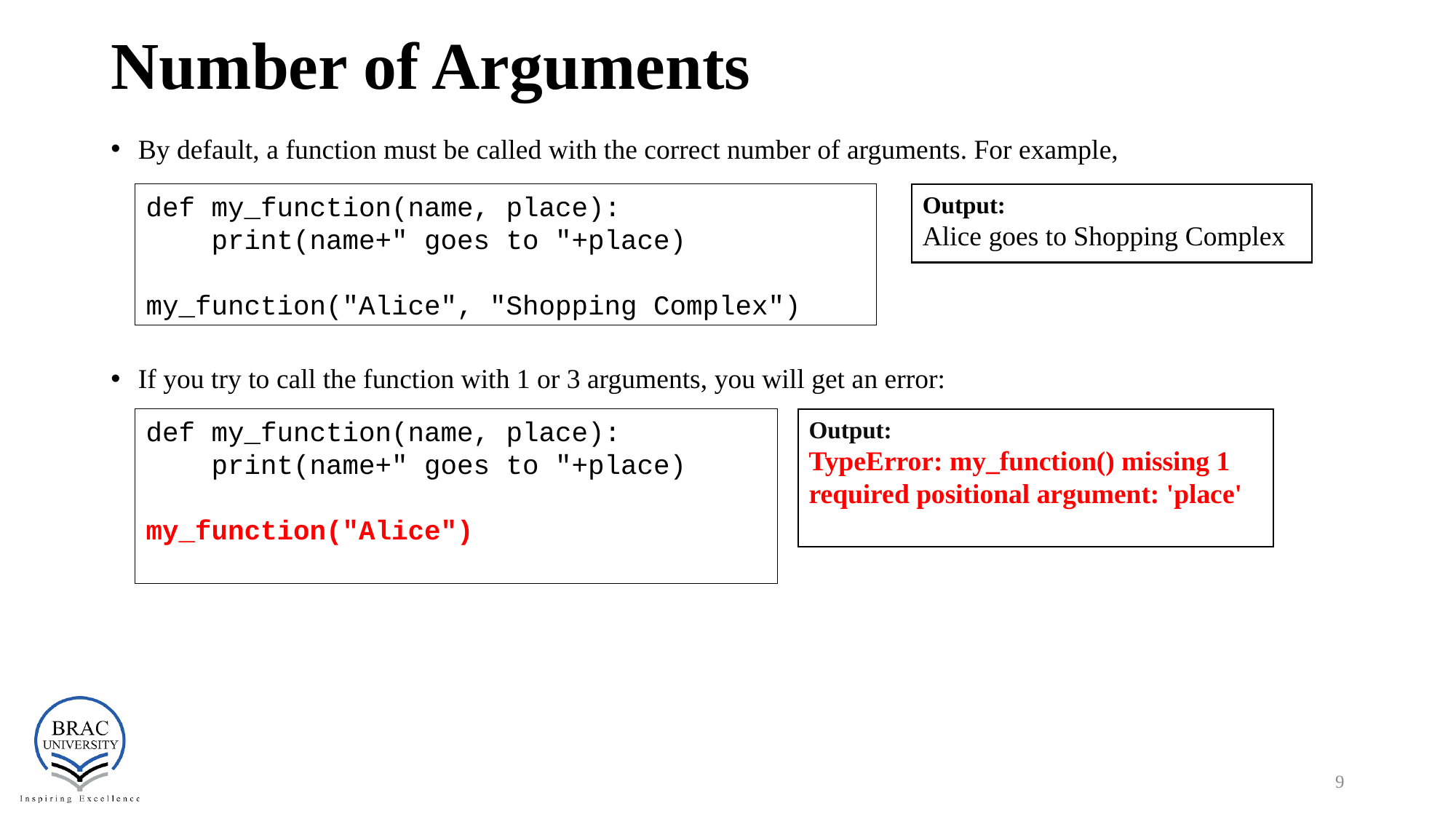

# Number of Arguments
By default, a function must be called with the correct number of arguments. For example,

If you try to call the function with 1 or 3 arguments, you will get an error:

def my_function(name, place):
    print(name+" goes to "+place)

my_function("Alice", "Shopping Complex")
Output:
Alice goes to Shopping Complex
def my_function(name, place):
    print(name+" goes to "+place)

my_function("Alice")

Output:
TypeError: my_function() missing 1 required positional argument: 'place'
9